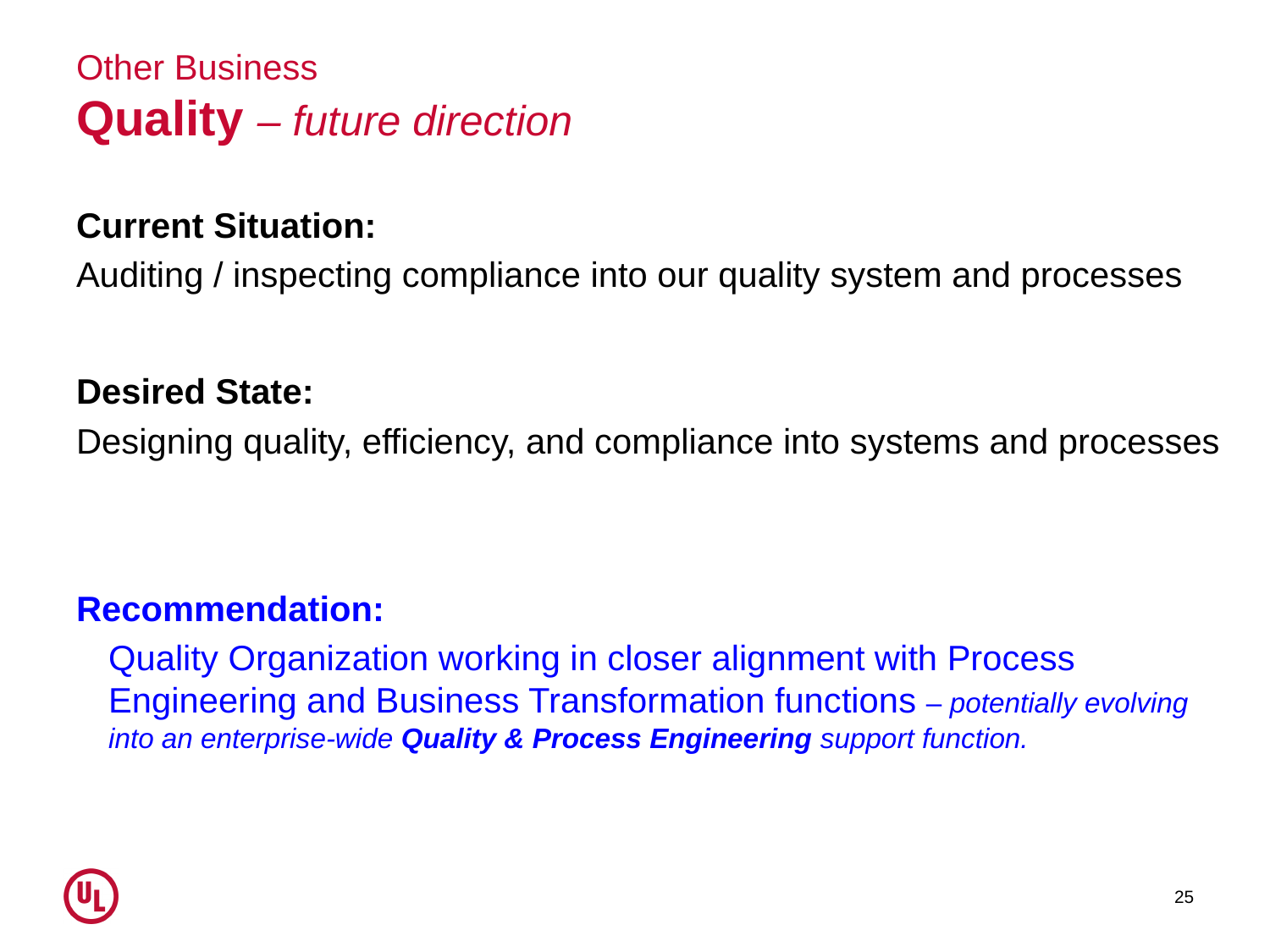

# Other Business Quality – future direction
Current Situation:
Auditing / inspecting compliance into our quality system and processes

Desired State:
Designing quality, efficiency, and compliance into systems and processes

Recommendation:
Quality Organization working in closer alignment with Process Engineering and Business Transformation functions – potentially evolving into an enterprise-wide Quality & Process Engineering support function.

25